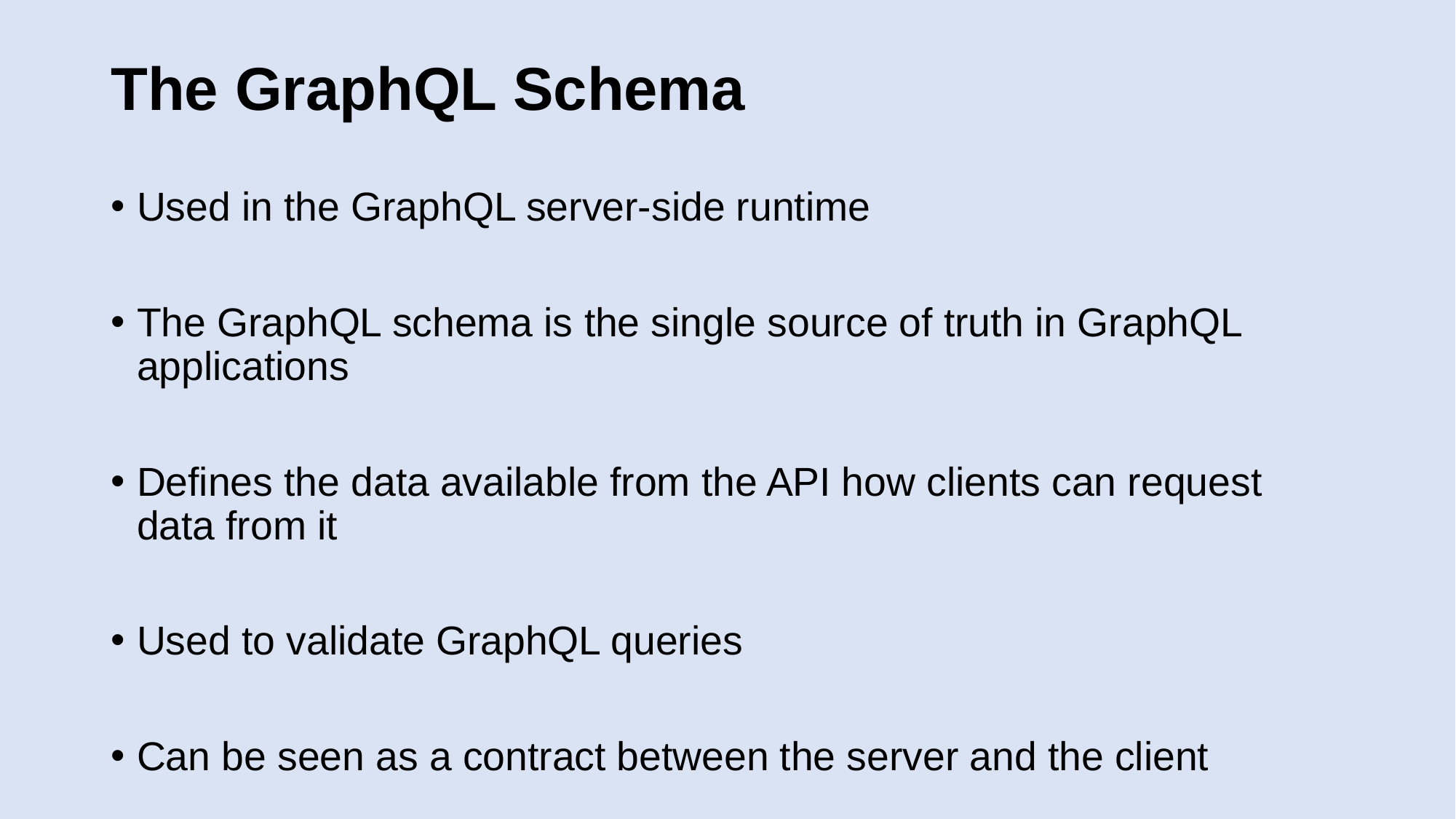

# The GraphQL Schema
Used in the GraphQL server-side runtime

The GraphQL schema is the single source of truth in GraphQL applications

Defines the data available from the API how clients can request data from it

Used to validate GraphQL queries

Can be seen as a contract between the server and the client